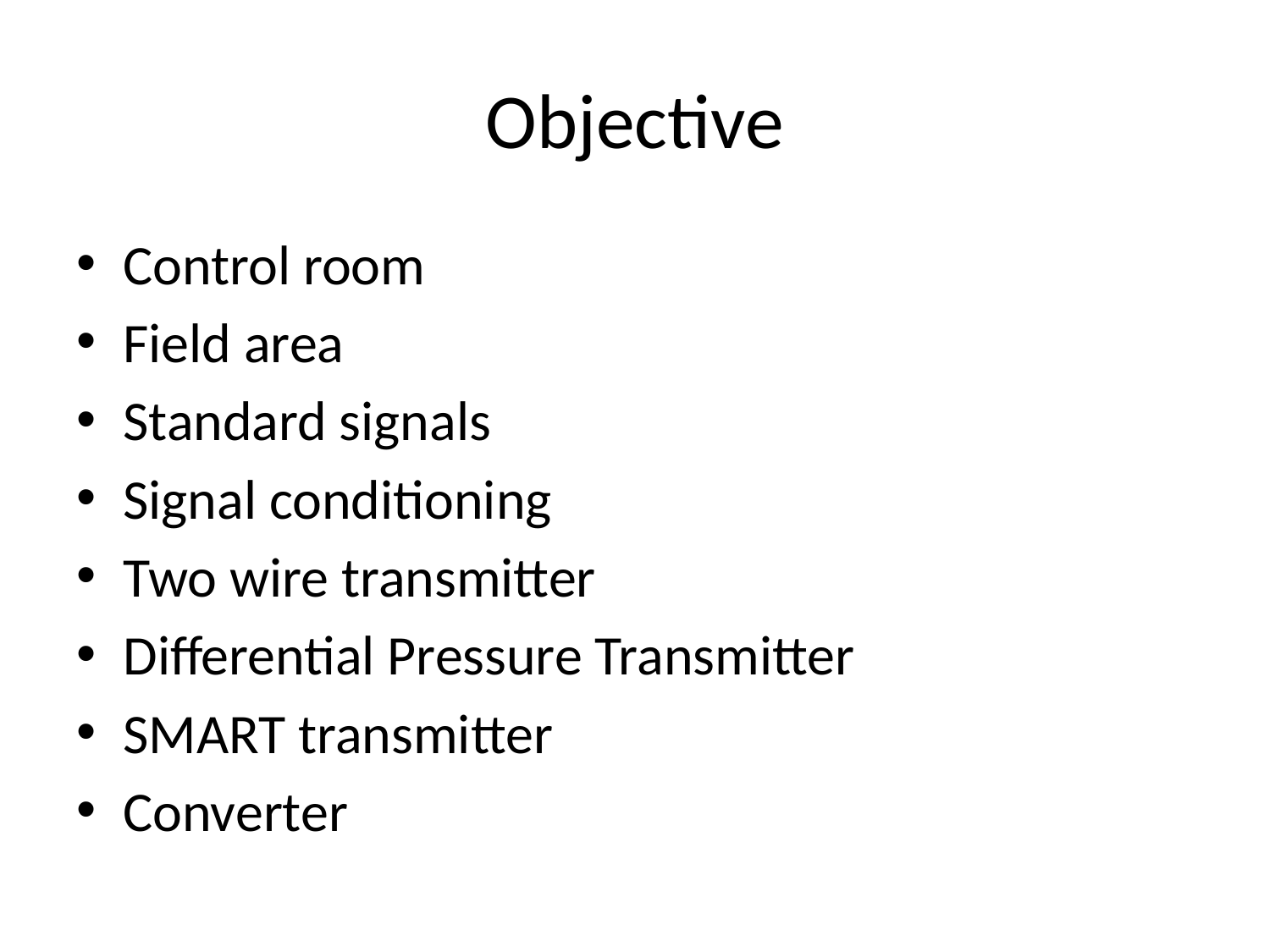

# Objective
Control room
Field area
Standard signals
Signal conditioning
Two wire transmitter
Differential Pressure Transmitter
SMART transmitter
Converter